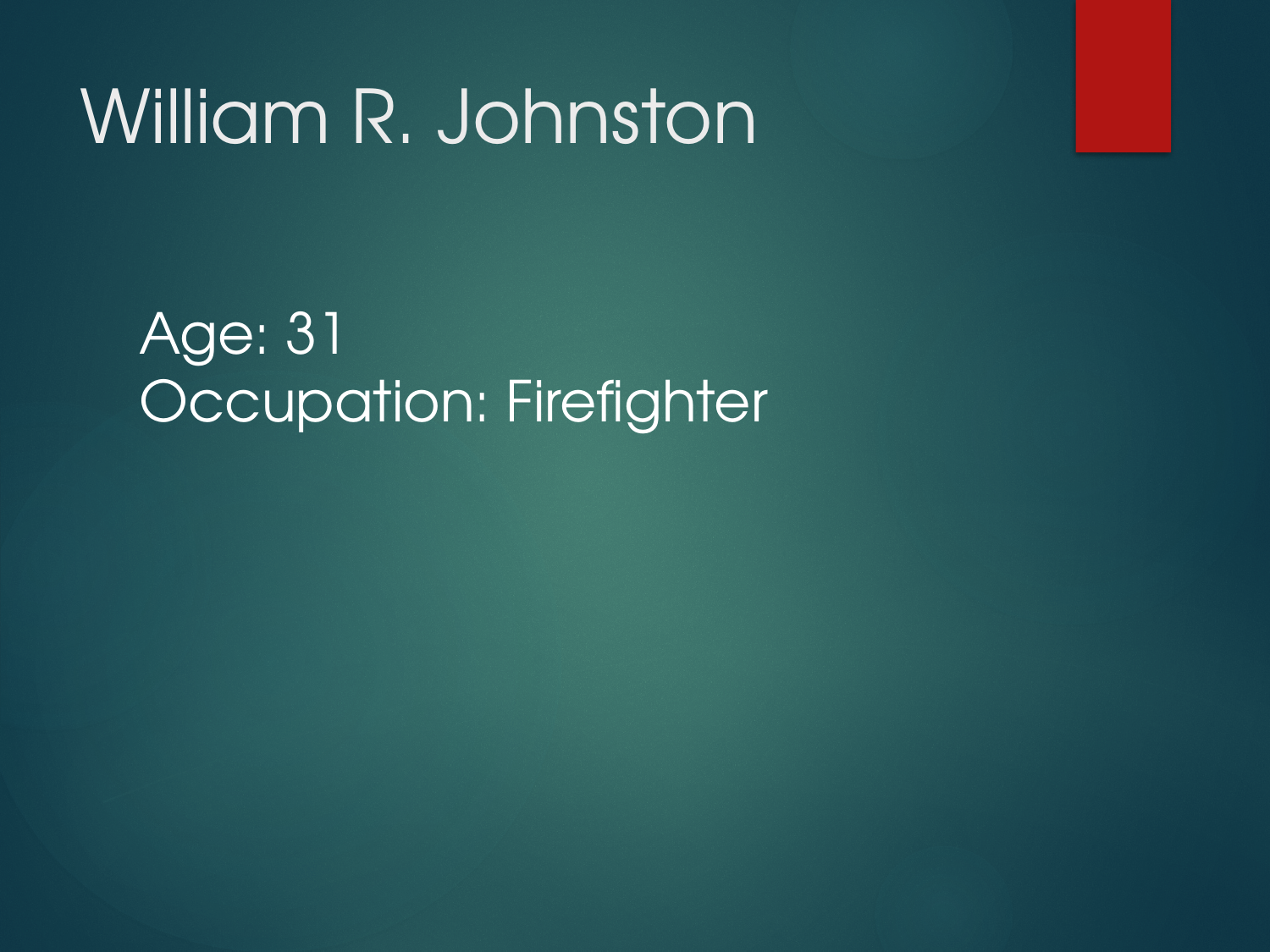

# William R. Johnston

Age: 31
Occupation: Firefighter